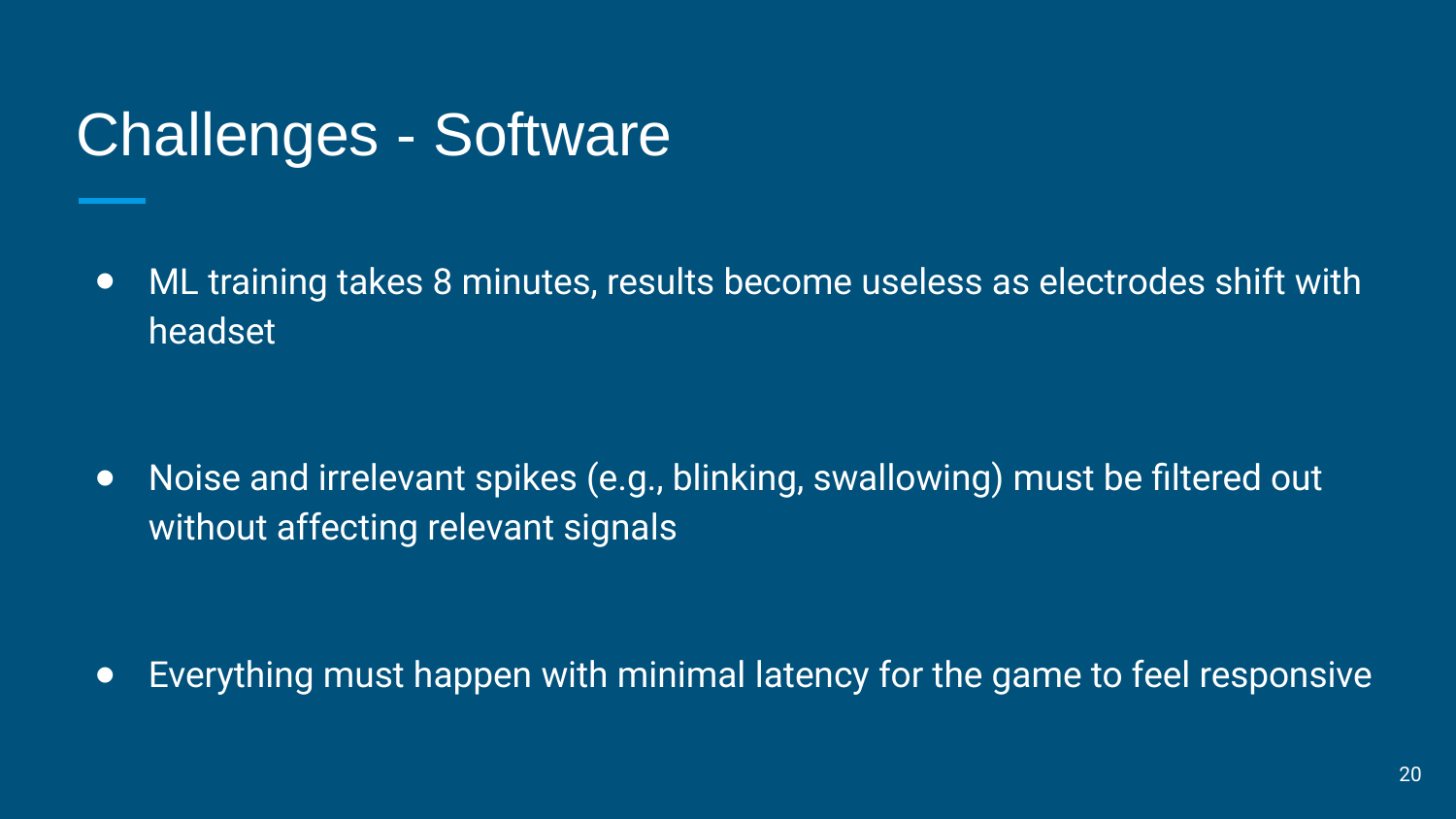

# Challenges - Software
ML training takes 8 minutes, results become useless as electrodes shift with headset

Noise and irrelevant spikes (e.g., blinking, swallowing) must be filtered out without affecting relevant signals

Everything must happen with minimal latency for the game to feel responsive
20